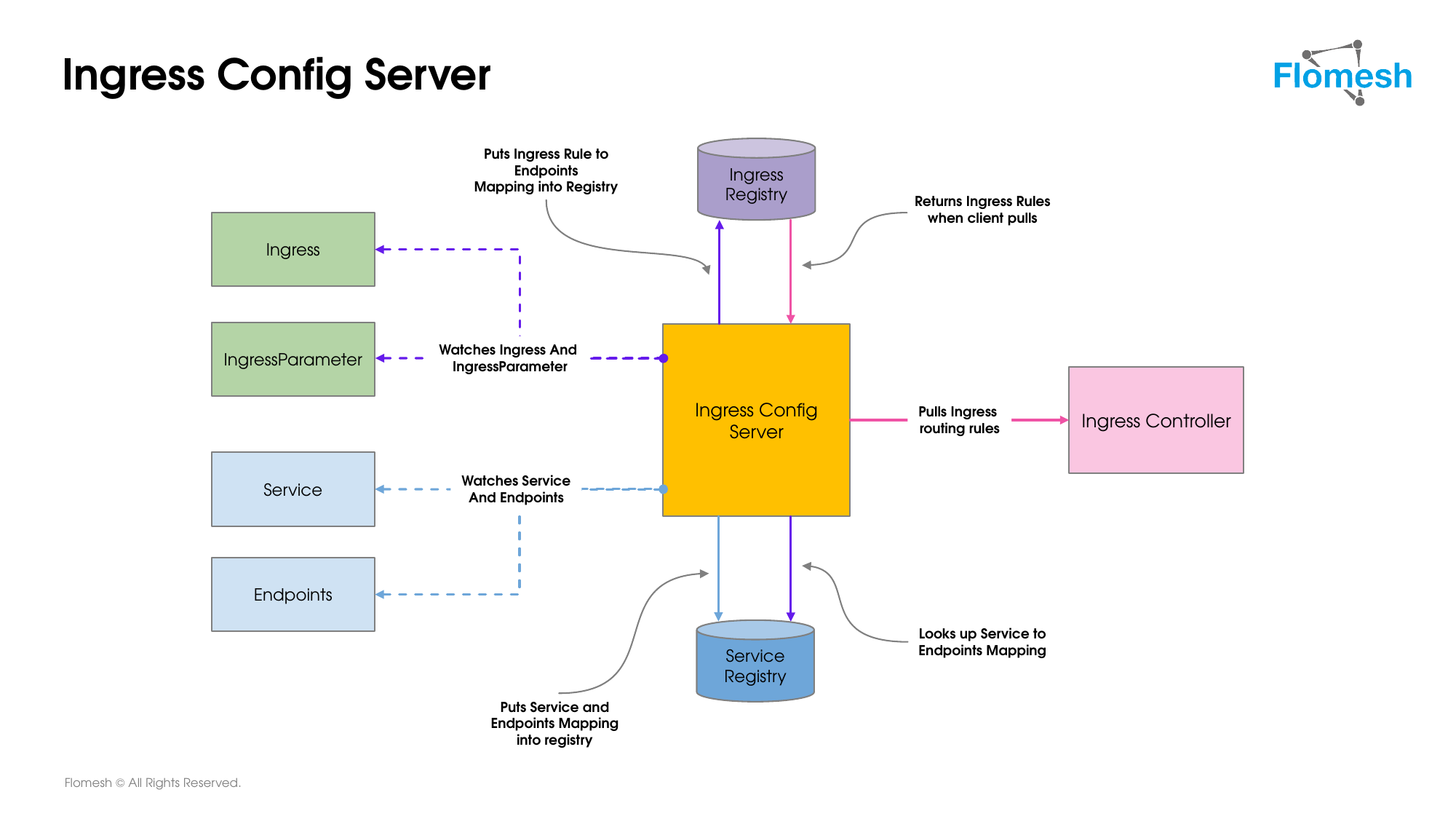

Ingress Config Server
Ingress Registry
Puts Ingress Rule to Endpoints
Mapping into Registry
Returns Ingress Rules when client pulls
Ingress
IngressParameter
Ingress Config Server
Watches Ingress And
 IngressParameter
Ingress Controller
Pulls Ingress
routing rules
Service
Watches Service
And Endpoints
Endpoints
Service Registry
Looks up Service to
Endpoints Mapping
Puts Service and
Endpoints Mapping
into registry
Flomesh © All Rights Reserved.